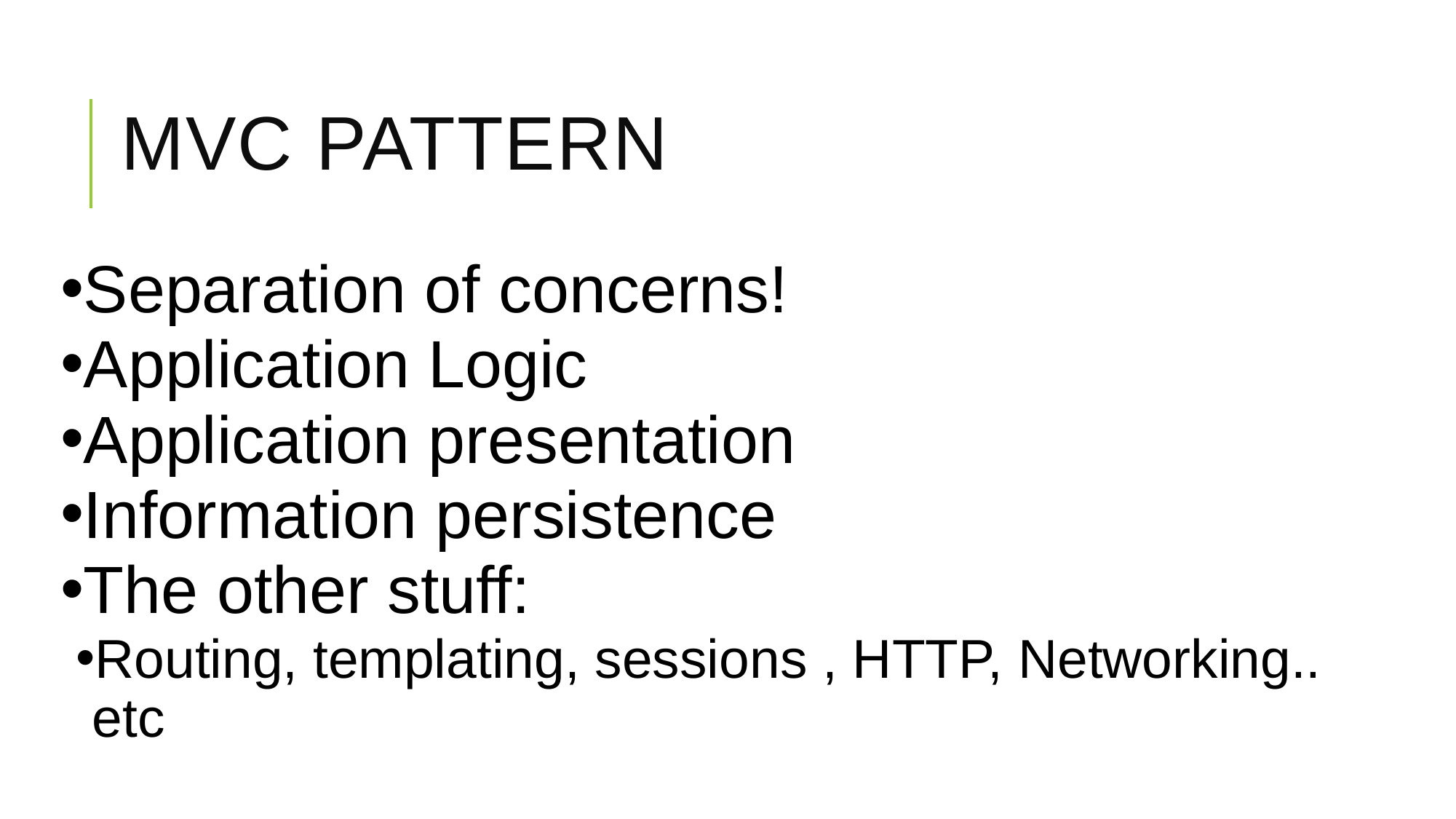

# MVC Pattern
Separation of concerns!
Application Logic
Application presentation
Information persistence
The other stuff:
Routing, templating, sessions , HTTP, Networking.. etc